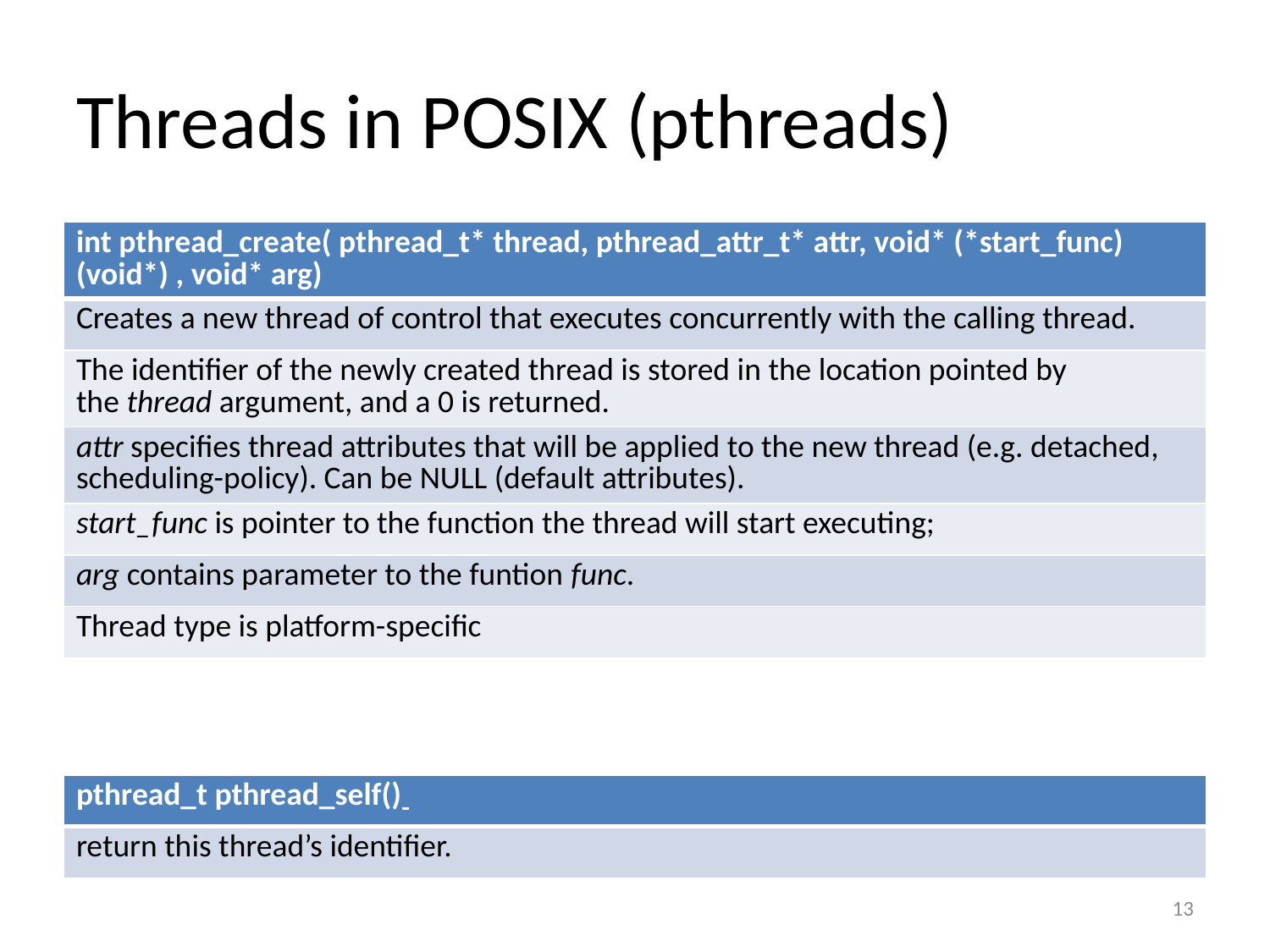

# Threads in POSIX (pthreads)
| int pthread\_create( pthread\_t\* thread, pthread\_attr\_t\* attr, void\* (\*start\_func)(void\*) , void\* arg) |
| --- |
| Creates a new thread of control that executes concurrently with the calling thread. |
| The identifier of the newly created thread is stored in the location pointed by the thread argument, and a 0 is returned. |
| attr specifies thread attributes that will be applied to the new thread (e.g. detached, scheduling-policy). Can be NULL (default attributes). |
| start\_func is pointer to the function the thread will start executing; |
| arg contains parameter to the funtion func. |
| Thread type is platform-specific |
| pthread\_t pthread\_self() |
| --- |
| return this thread’s identifier. |
13